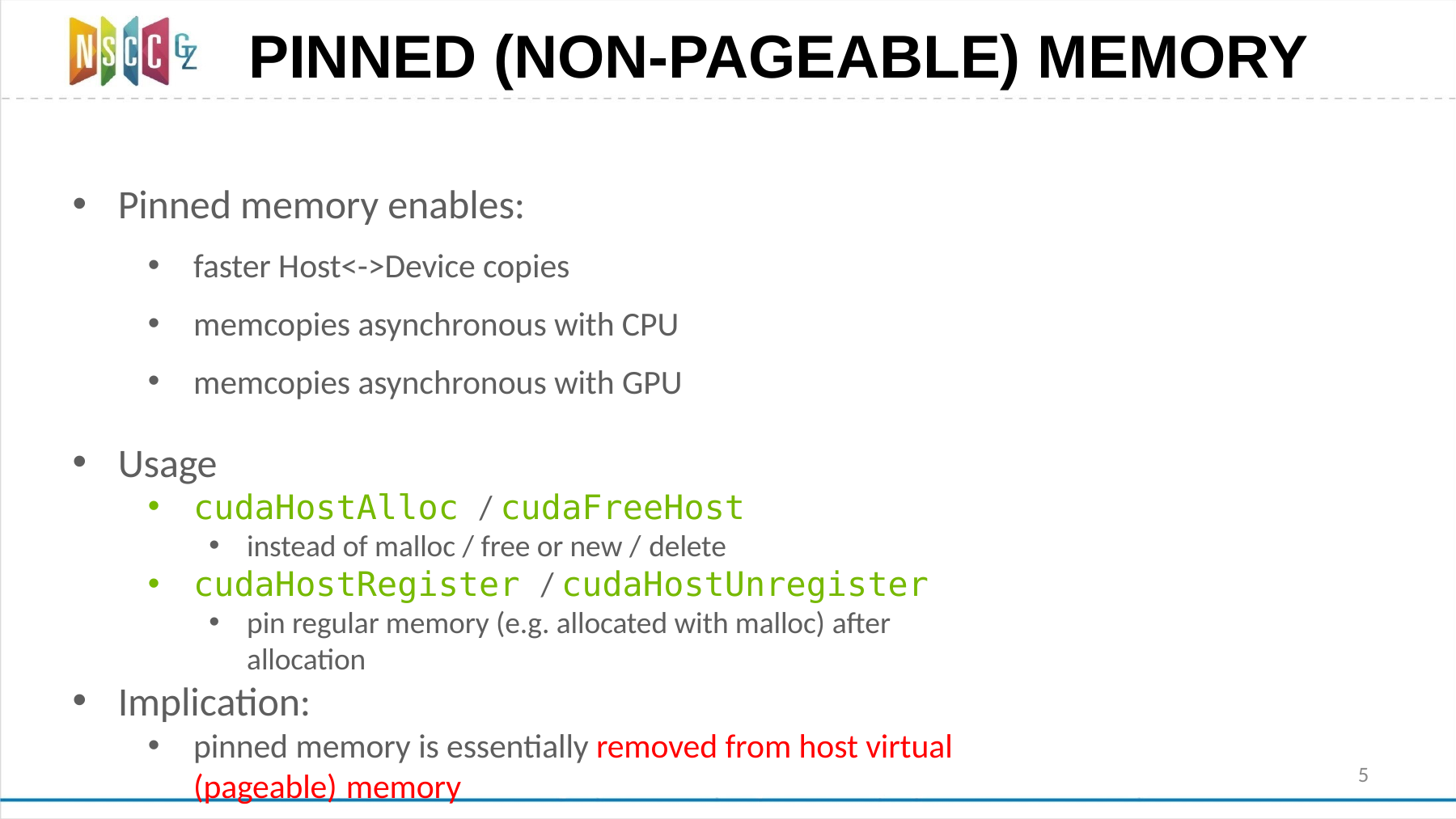

# PINNED (NON-PAGEABLE) MEMORY
Pinned memory enables:
faster Host<->Device copies
memcopies asynchronous with CPU
memcopies asynchronous with GPU

Usage
cudaHostAlloc / cudaFreeHost
instead of malloc / free or new / delete
cudaHostRegister / cudaHostUnregister
pin regular memory (e.g. allocated with malloc) after allocation
Implication:
pinned memory is essentially removed from host virtual (pageable) memory
5